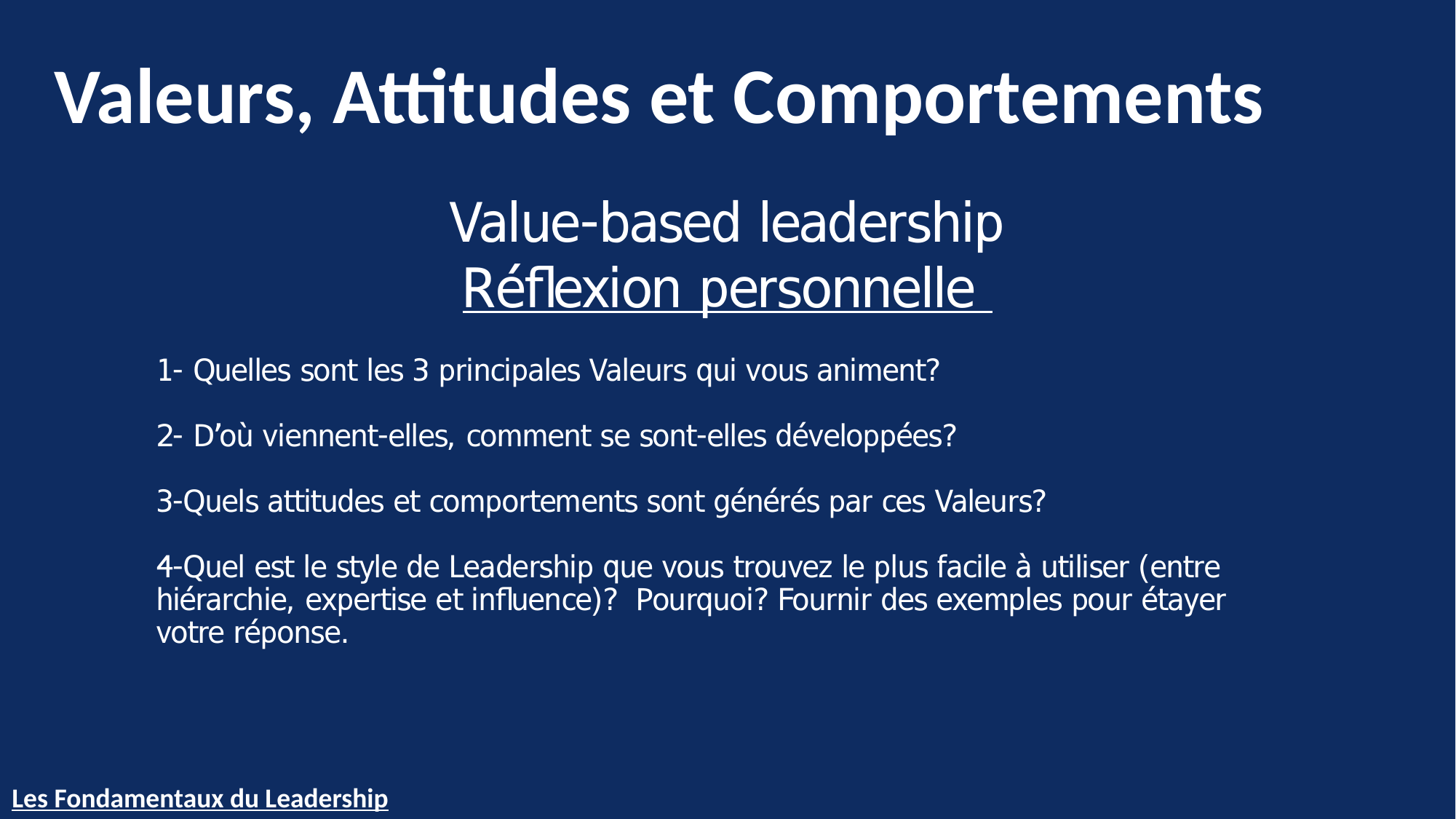

Valeurs, Attitudes et Comportements
Value-based leadership
Réflexion personnelle

1- Quelles sont les 3 principales Valeurs qui vous animent?

2- D’où viennent-elles, comment se sont-elles développées?
3-Quels attitudes et comportements sont générés par ces Valeurs?
4-Quel est le style de Leadership que vous trouvez le plus facile à utiliser (entre hiérarchie, expertise et influence)?  Pourquoi? Fournir des exemples pour étayer votre réponse.

Les Fondamentaux du Leadership